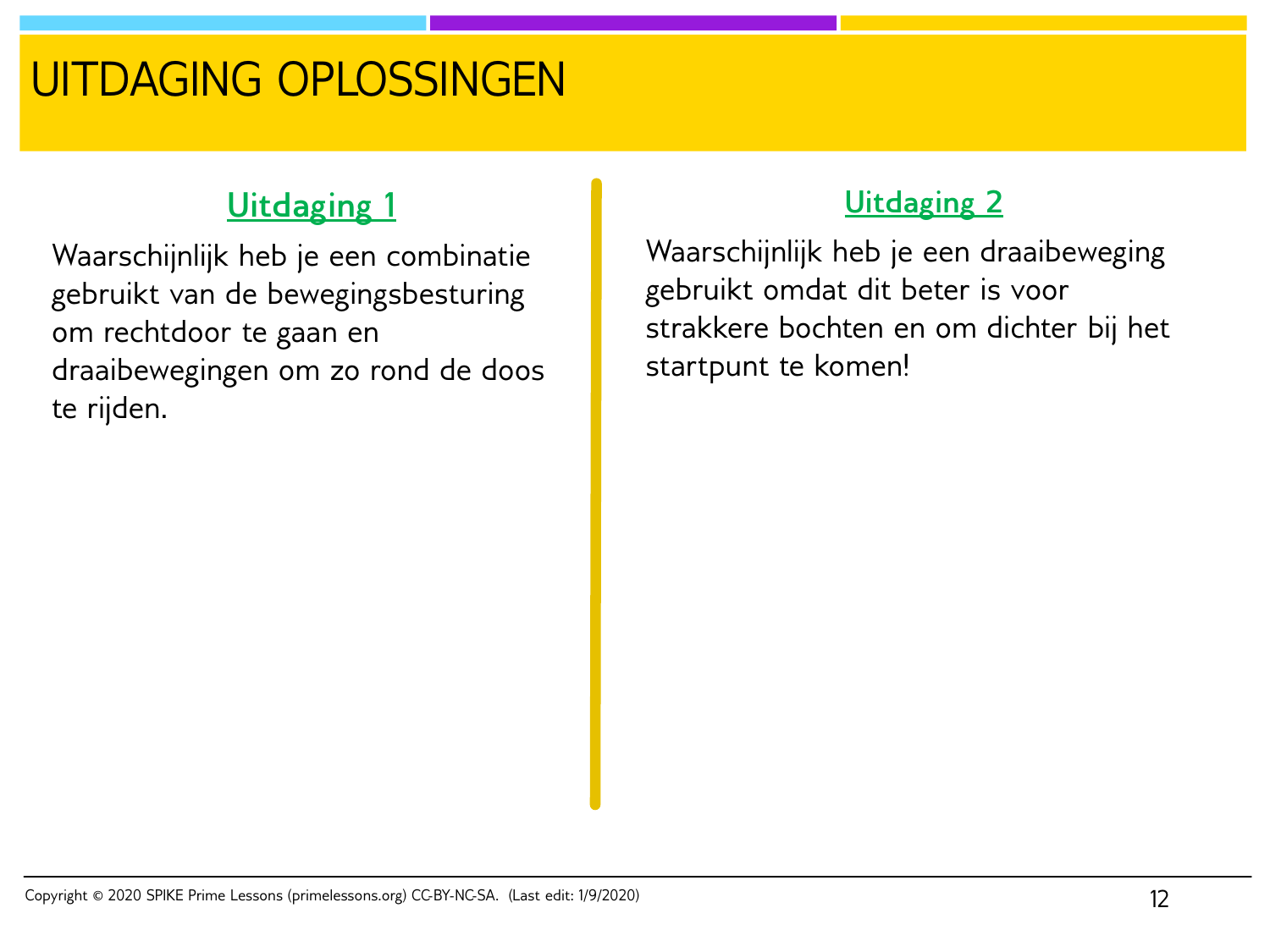

# Uitdaging Oplossingen
Uitdaging 1
Waarschijnlijk heb je een combinatie gebruikt van de bewegingsbesturing om rechtdoor te gaan en draaibewegingen om zo rond de doos te rijden.
Uitdaging 2
Waarschijnlijk heb je een draaibeweging gebruikt omdat dit beter is voor strakkere bochten en om dichter bij het startpunt te komen!

12
Copyright © 2020 SPIKE Prime Lessons (primelessons.org) CC-BY-NC-SA.  (Last edit: 1/9/2020)